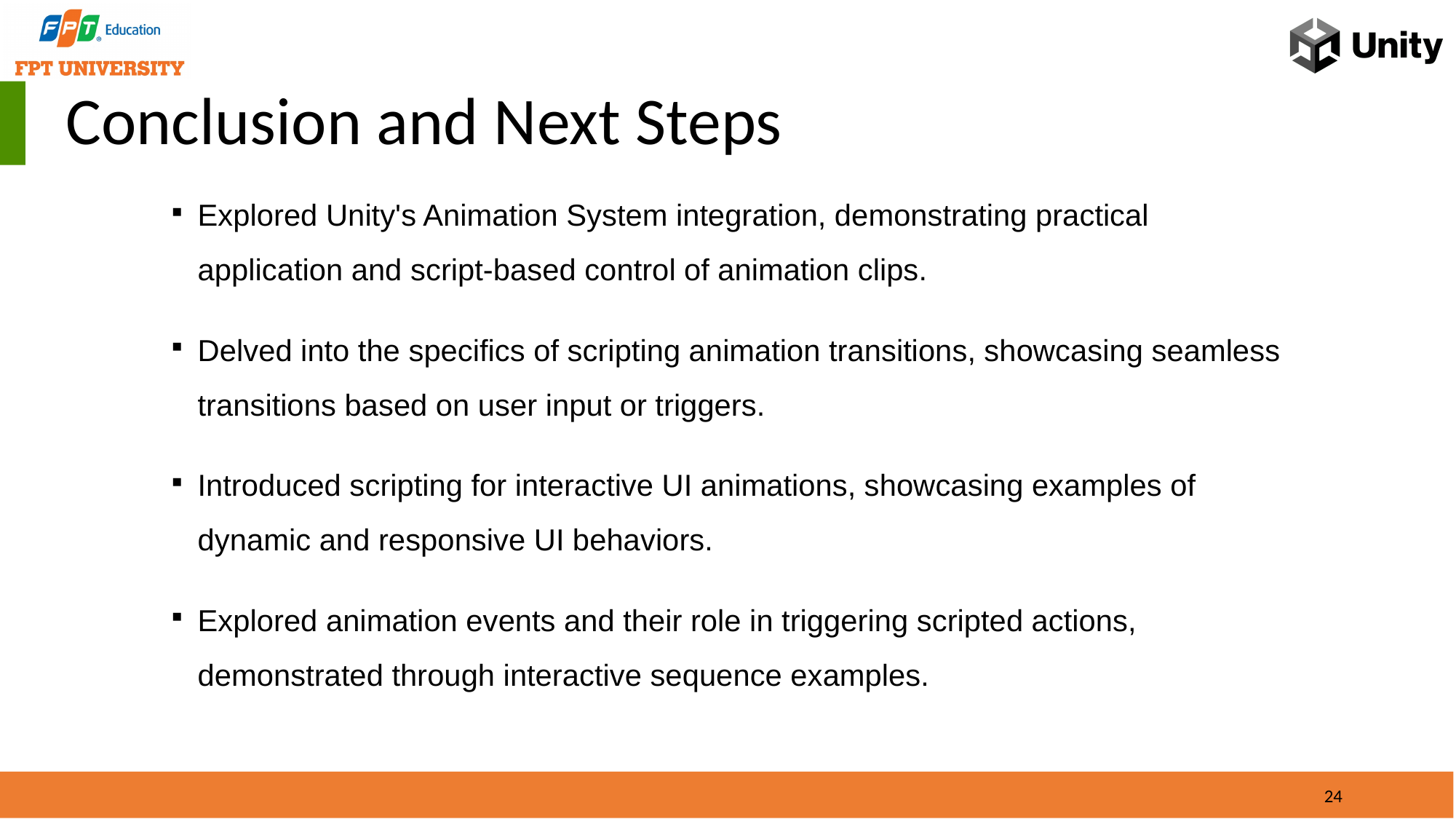

Conclusion and Next Steps
Explored Unity's Animation System integration, demonstrating practical application and script-based control of animation clips.
Delved into the specifics of scripting animation transitions, showcasing seamless transitions based on user input or triggers.
Introduced scripting for interactive UI animations, showcasing examples of dynamic and responsive UI behaviors.
Explored animation events and their role in triggering scripted actions, demonstrated through interactive sequence examples.

24